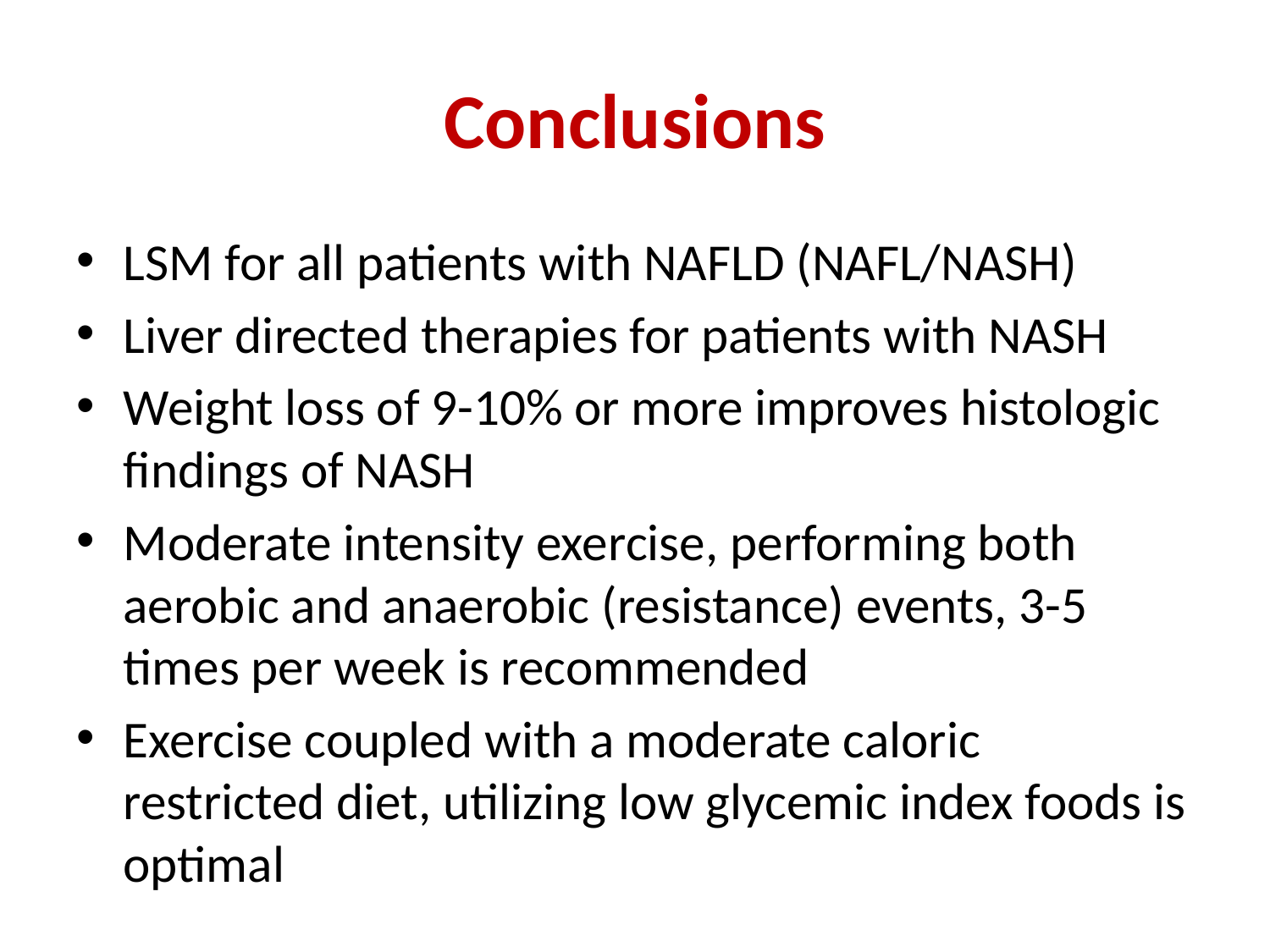

# Conclusions
LSM for all patients with NAFLD (NAFL/NASH)
Liver directed therapies for patients with NASH
Weight loss of 9-10% or more improves histologic findings of NASH
Moderate intensity exercise, performing both aerobic and anaerobic (resistance) events, 3-5 times per week is recommended
Exercise coupled with a moderate caloric restricted diet, utilizing low glycemic index foods is optimal